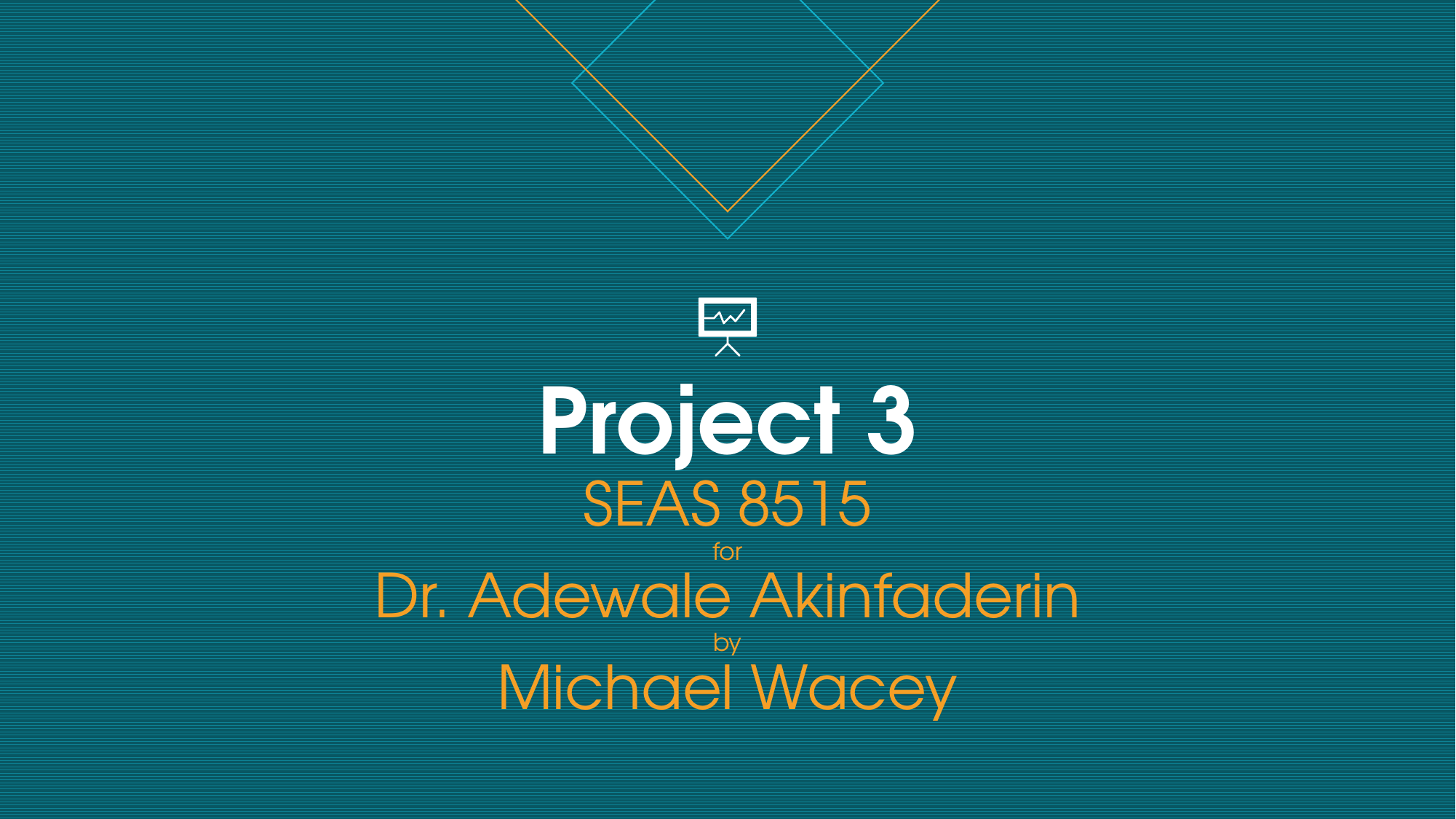

# Project 3 SEAS 8515 for Dr. Adewale Akinfaderin by Michael Wacey